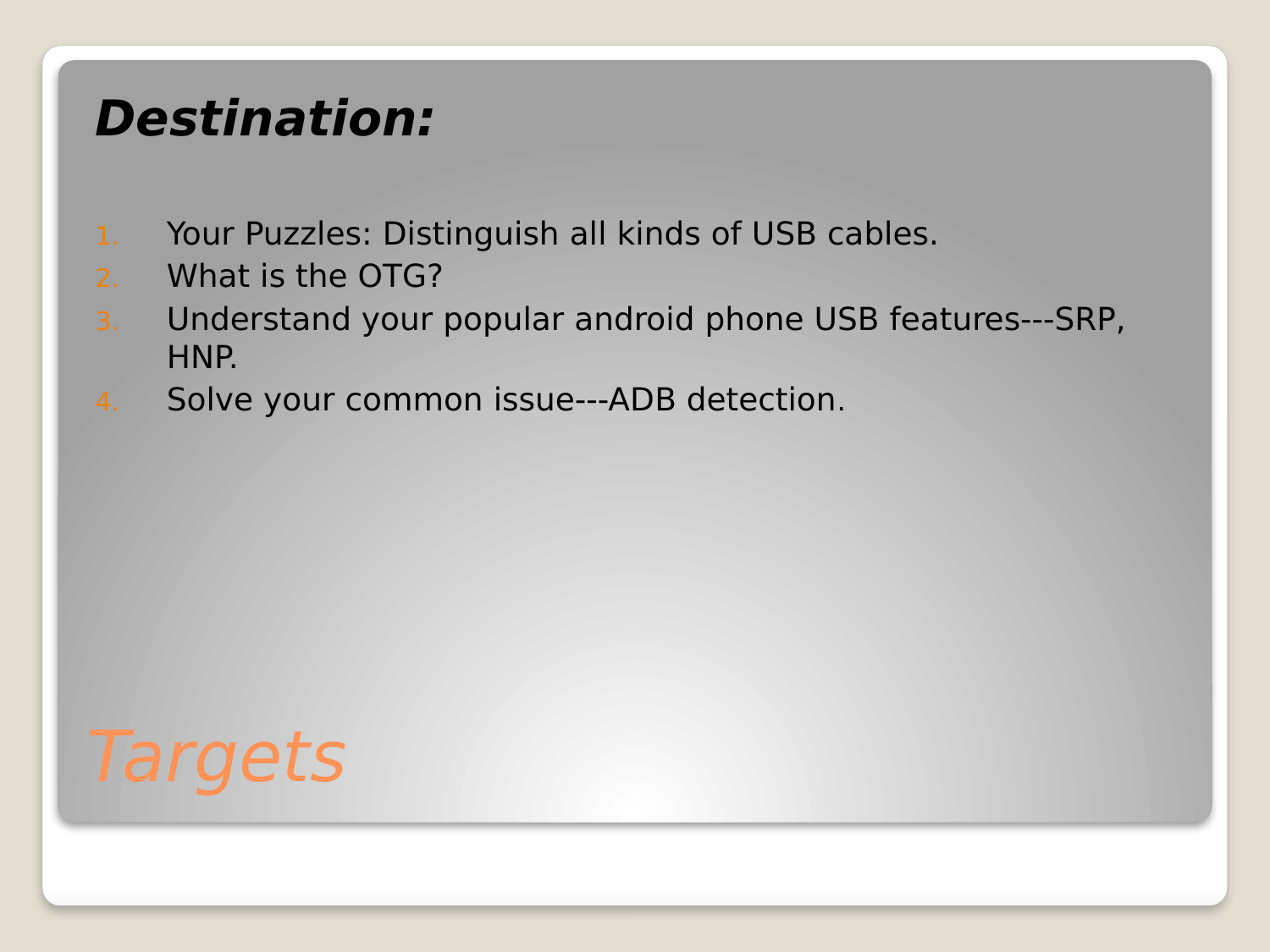

Destination:

Your Puzzles: Distinguish all kinds of USB cables.
What is the OTG?
Understand your popular android phone USB features---SRP, HNP.
Solve your common issue---ADB detection.
# Targets